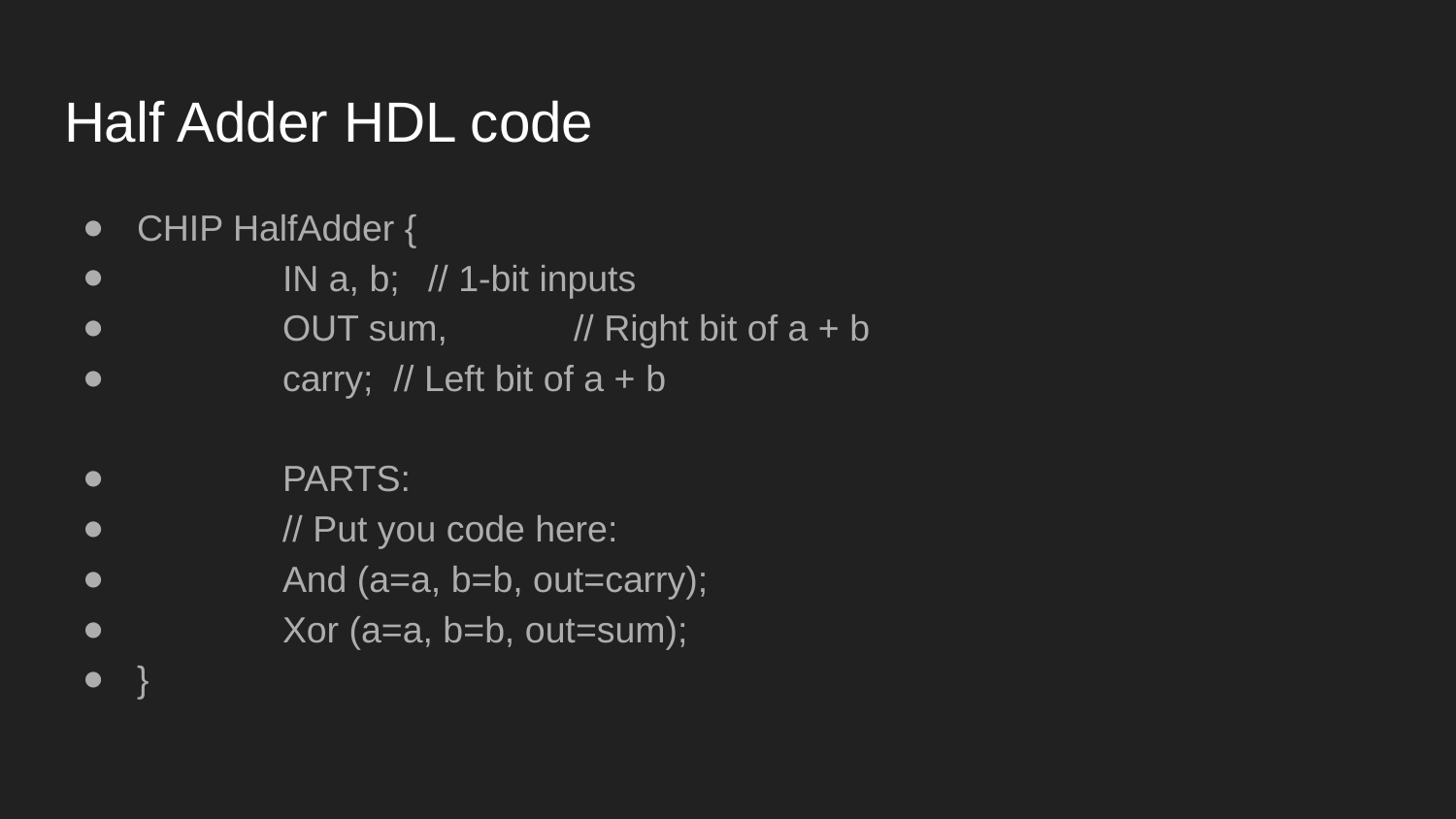

# Half Adder HDL code
CHIP HalfAdder {
	IN a, b;	// 1-bit inputs
	OUT sum,	// Right bit of a + b
    	carry;  // Left bit of a + b

	PARTS:
	// Put you code here:
	And (a=a, b=b, out=carry);
	Xor (a=a, b=b, out=sum);
}